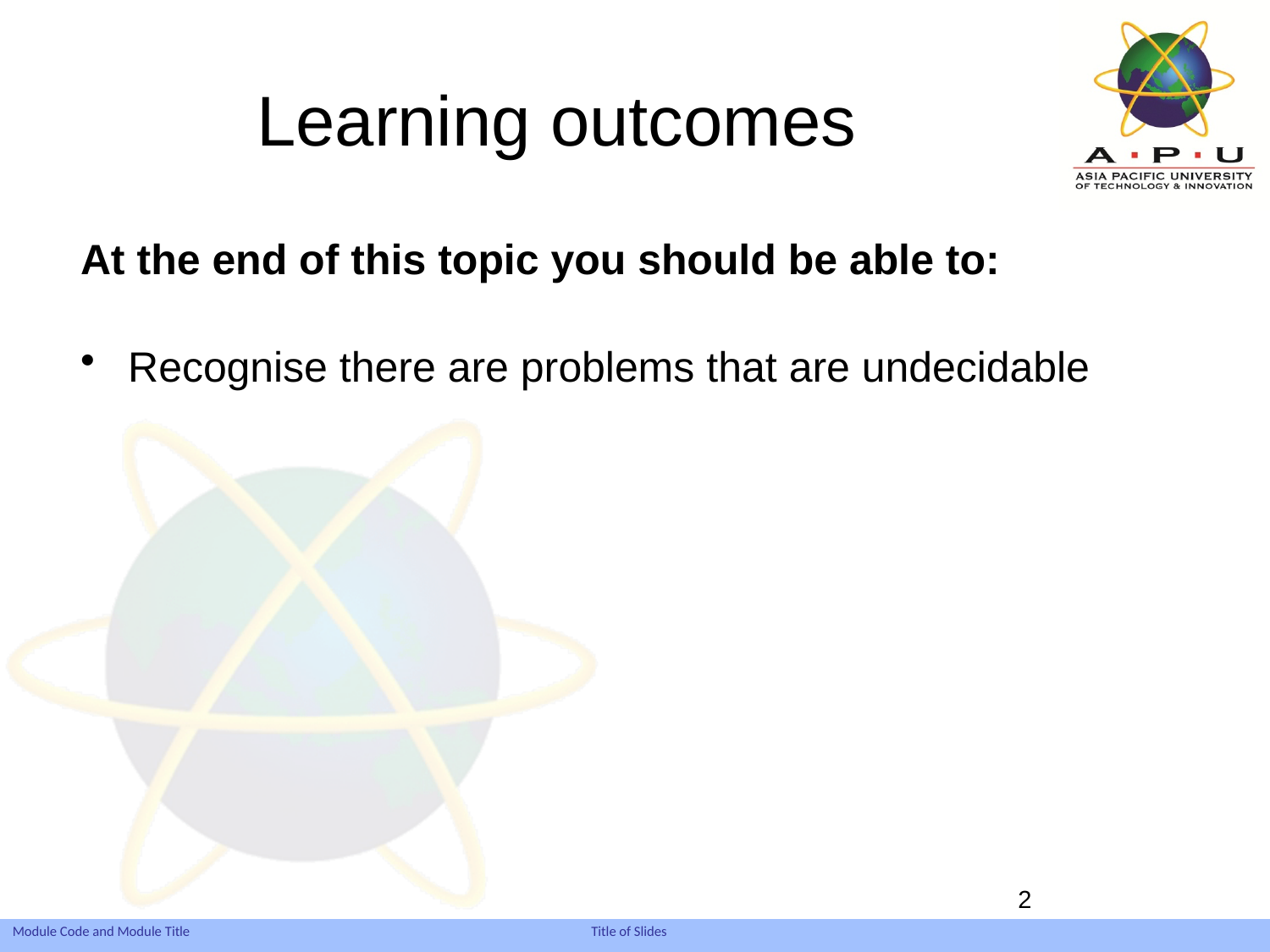

# Learning outcomes
At the end of this topic you should be able to:

Recognise there are problems that are undecidable

2